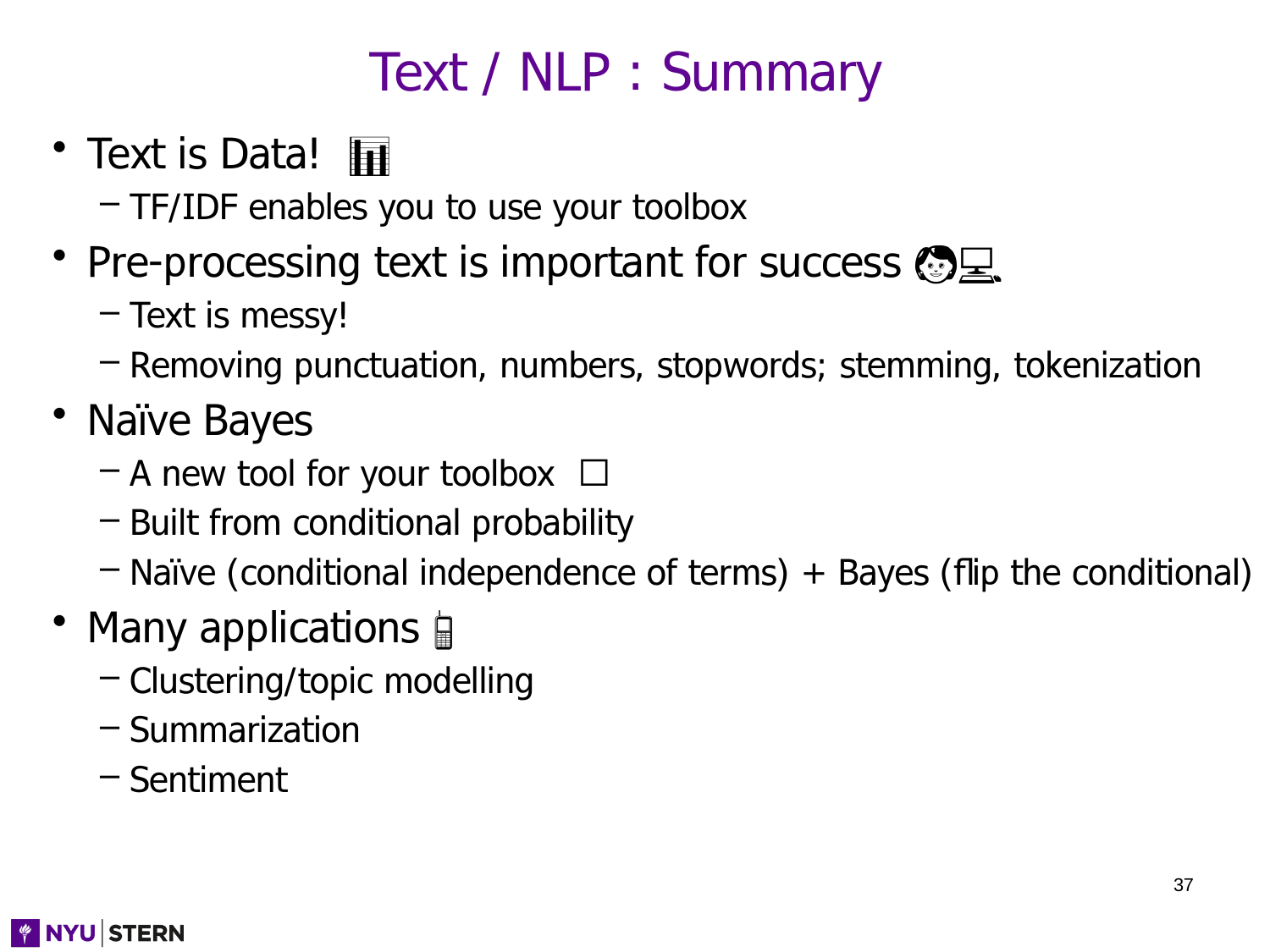

# Text / NLP : Summary
Text is Data!  📊
TF/IDF enables you to use your toolbox
Pre-processing text is important for success 👩‍💻
Text is messy!
Removing punctuation, numbers, stopwords; stemming, tokenization
Naïve Bayes
A new tool for your toolbox  🧰
Built from conditional probability
Naïve (conditional independence of terms) + Bayes (flip the conditional)
Many applications 📱
Clustering/topic modelling
Summarization
Sentiment
37